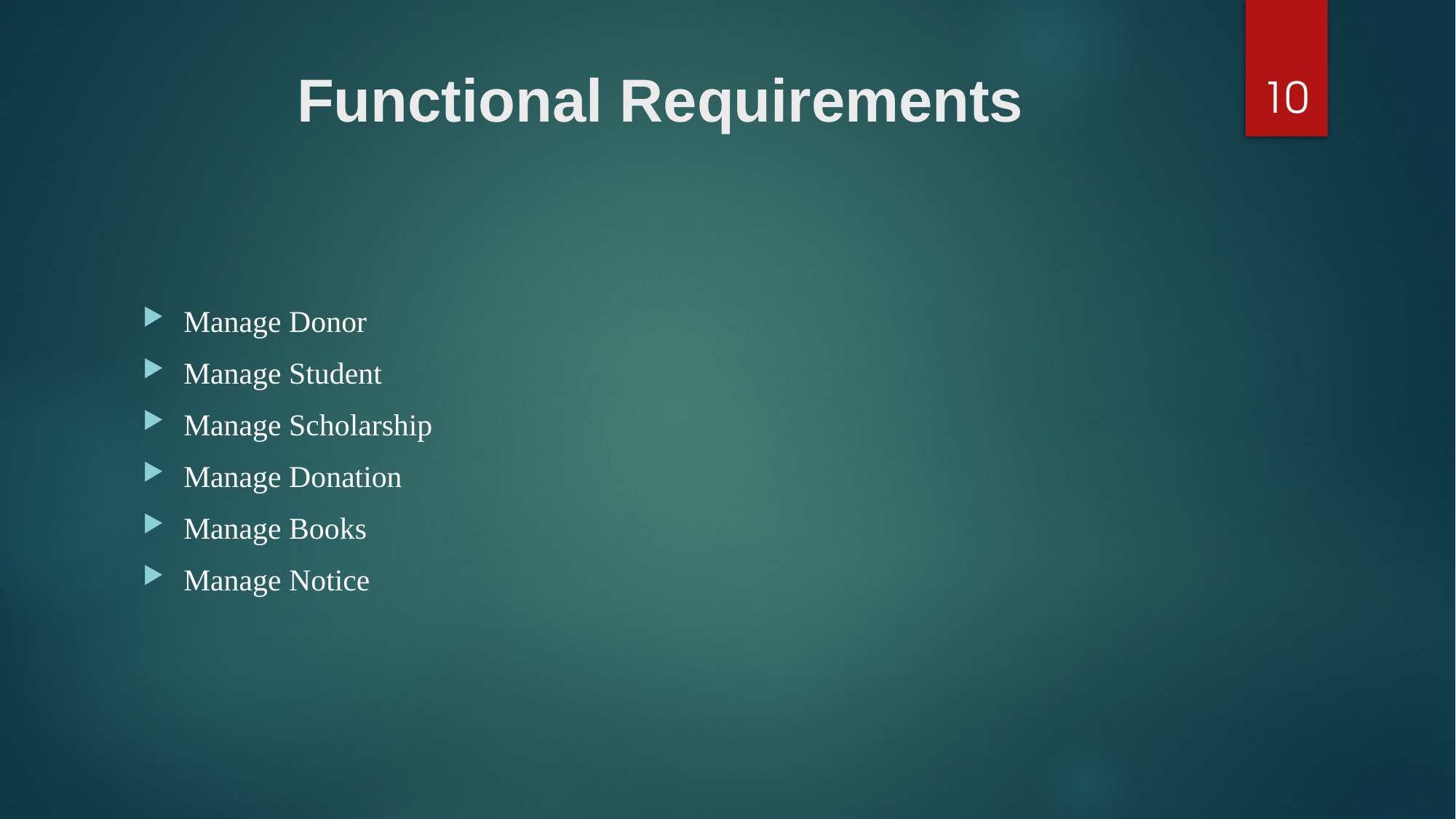

10
# Functional Requirements

Manage Donor
Manage Student
Manage Scholarship
Manage Donation
Manage Books
Manage Notice